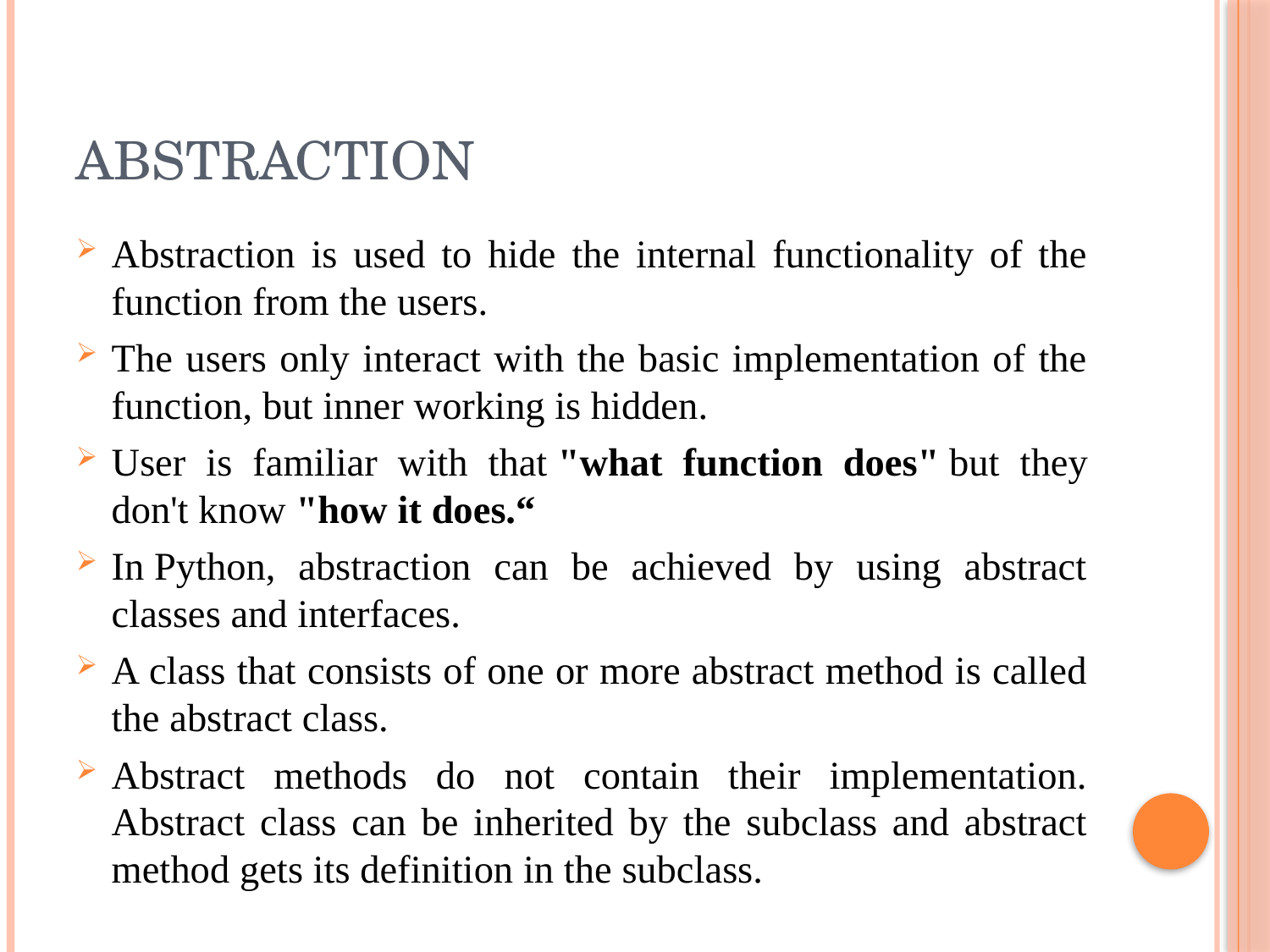

# Abstraction
Abstraction is used to hide the internal functionality of the function from the users.
The users only interact with the basic implementation of the function, but inner working is hidden.
User is familiar with that "what function does" but they don't know "how it does.“
In Python, abstraction can be achieved by using abstract classes and interfaces.
A class that consists of one or more abstract method is called the abstract class.
Abstract methods do not contain their implementation. Abstract class can be inherited by the subclass and abstract method gets its definition in the subclass.